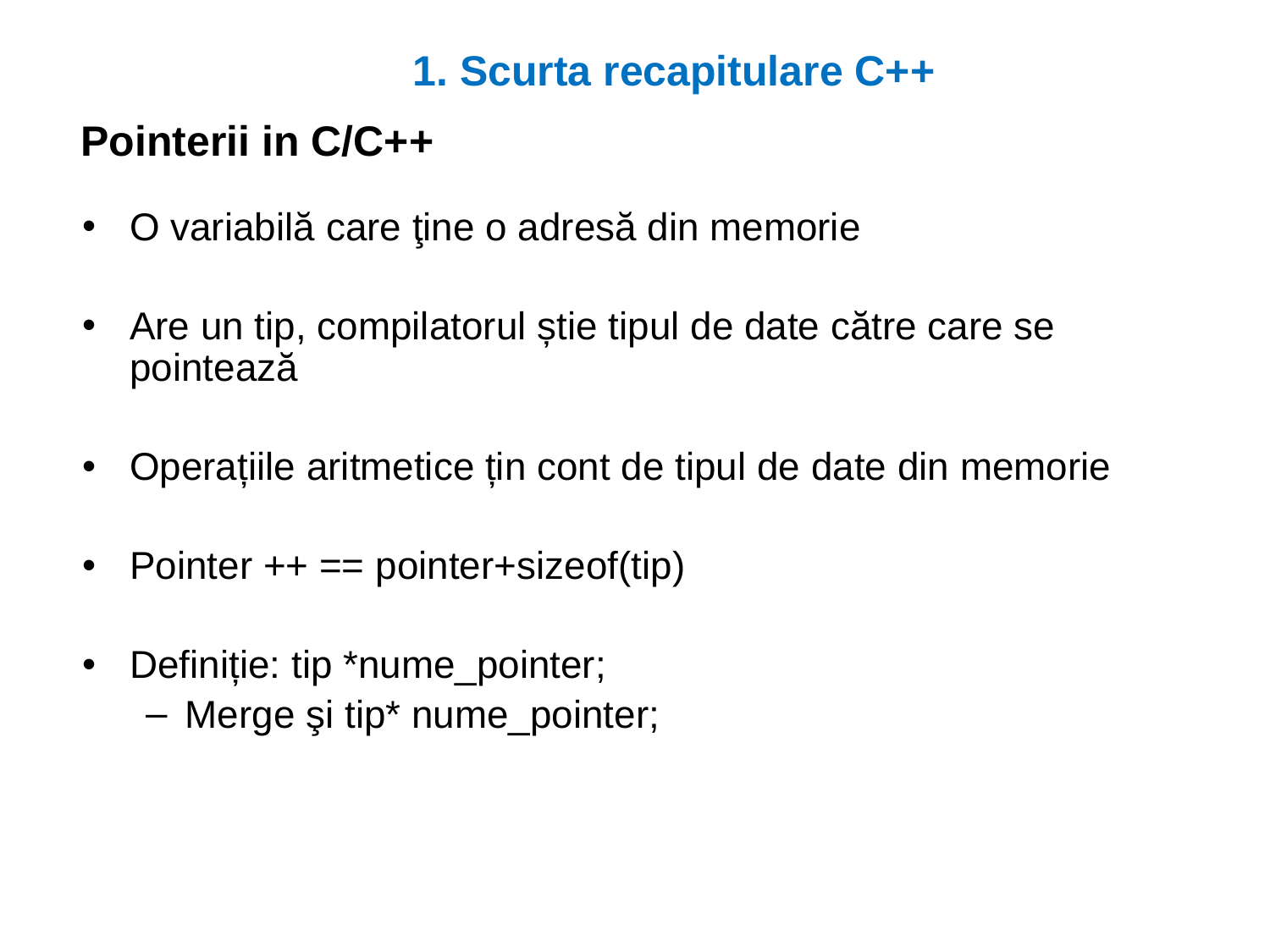

1. Scurta recapitulare C++
Pointerii in C/C++
O variabilă care ţine o adresă din memorie

Are un tip, compilatorul știe tipul de date către care se pointează

Operațiile aritmetice țin cont de tipul de date din memorie

Pointer ++ == pointer+sizeof(tip)

Definiție: tip *nume_pointer;
Merge şi tip* nume_pointer;